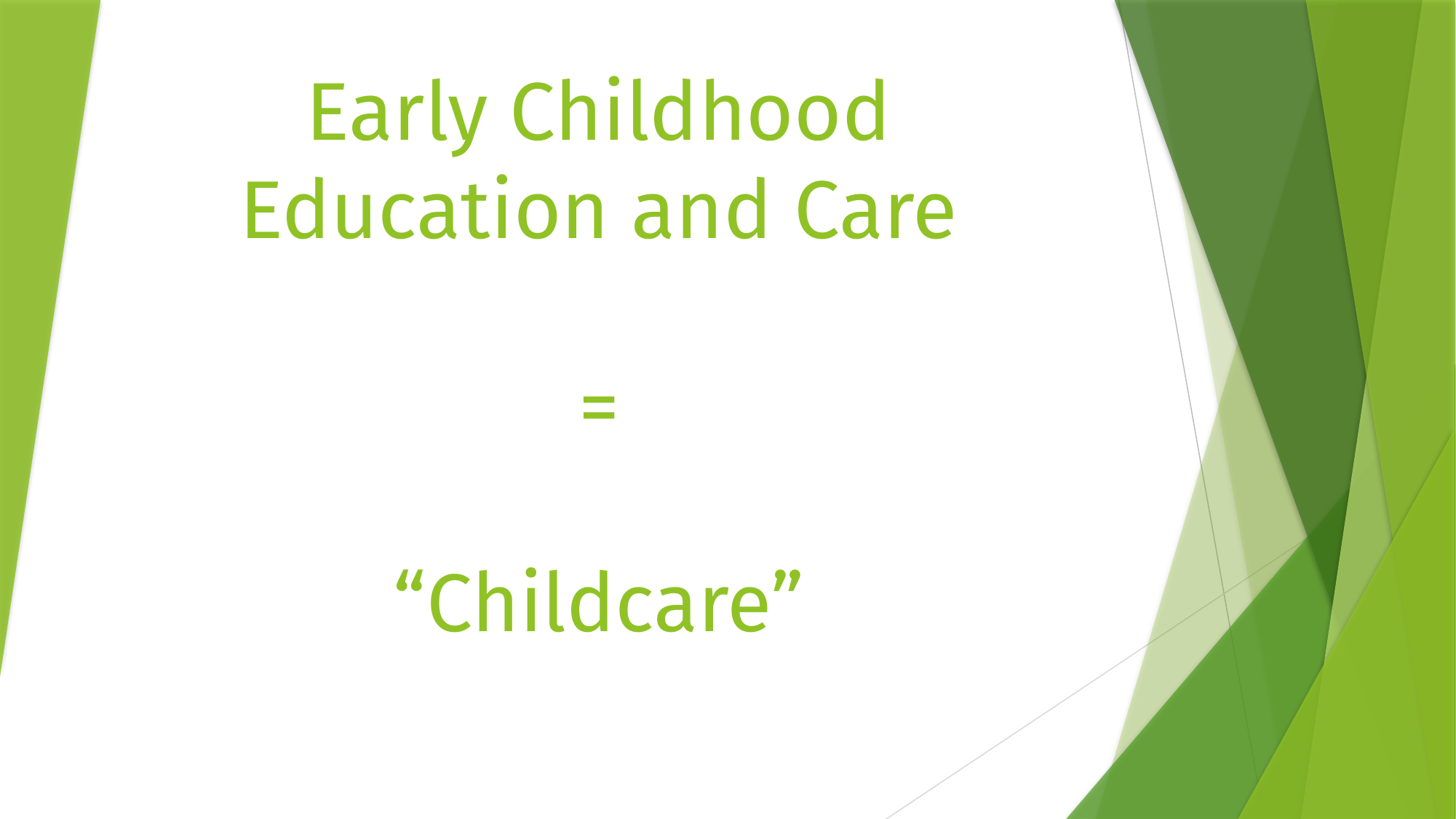

# Early Childhood Education and Care = “Childcare”